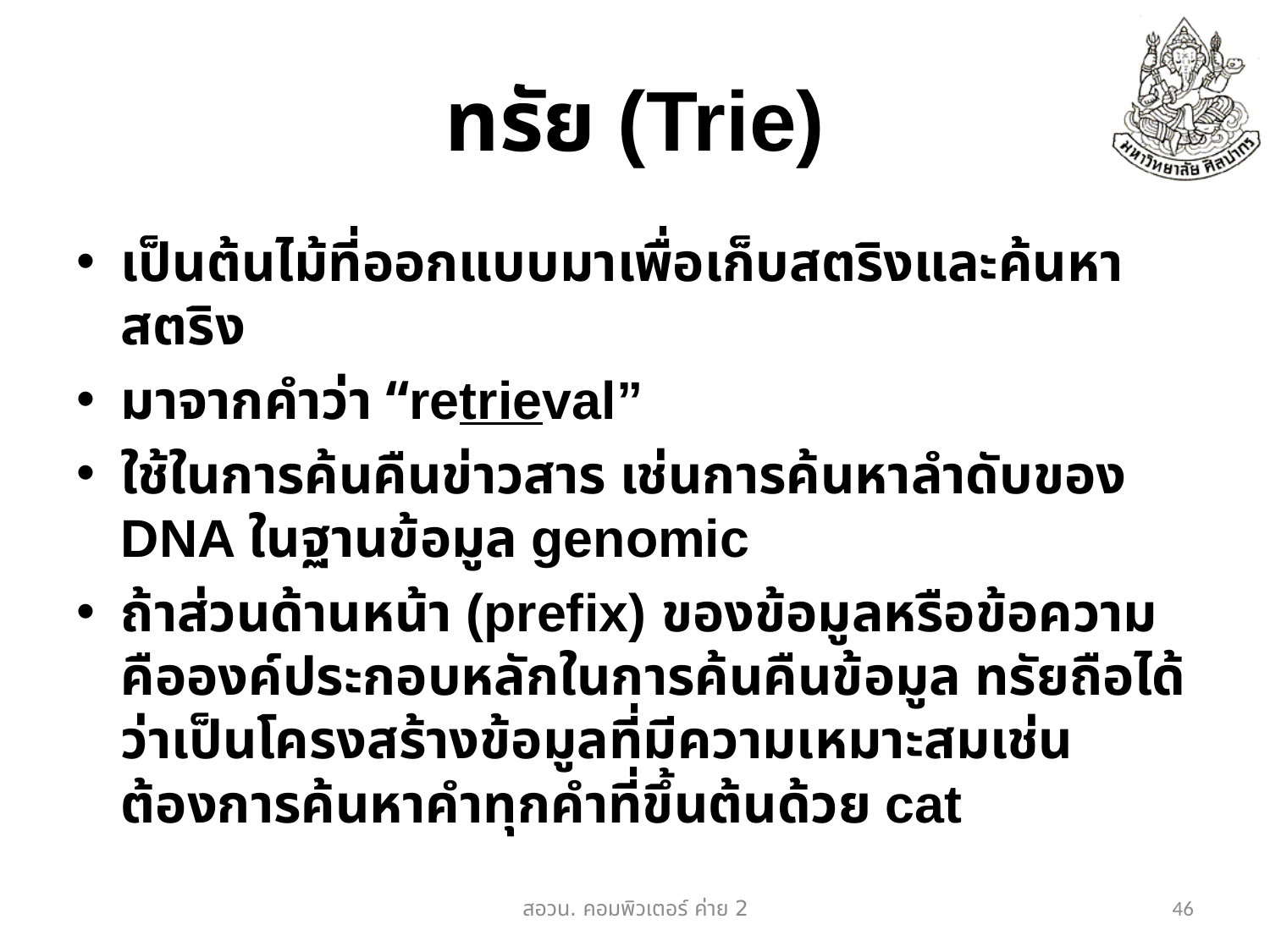

# ทรัย (Trie)
เป็นต้นไม้ที่ออกแบบมาเพื่อเก็บสตริงและค้นหาสตริง
มาจากคำว่า “retrieval”
ใช้ในการค้นคืนข่าวสาร เช่นการค้นหาลำดับของ DNA ในฐานข้อมูล genomic
ถ้าส่วนด้านหน้า (prefix) ของข้อมูลหรือข้อความคือองค์ประกอบหลักในการค้นคืนข้อมูล ทรัยถือได้ว่าเป็นโครงสร้างข้อมูลที่มีความเหมาะสมเช่น ต้องการค้นหาคำทุกคำที่ขึ้นต้นด้วย cat

สอวน. คอมพิวเตอร์​ ค่าย 2
46